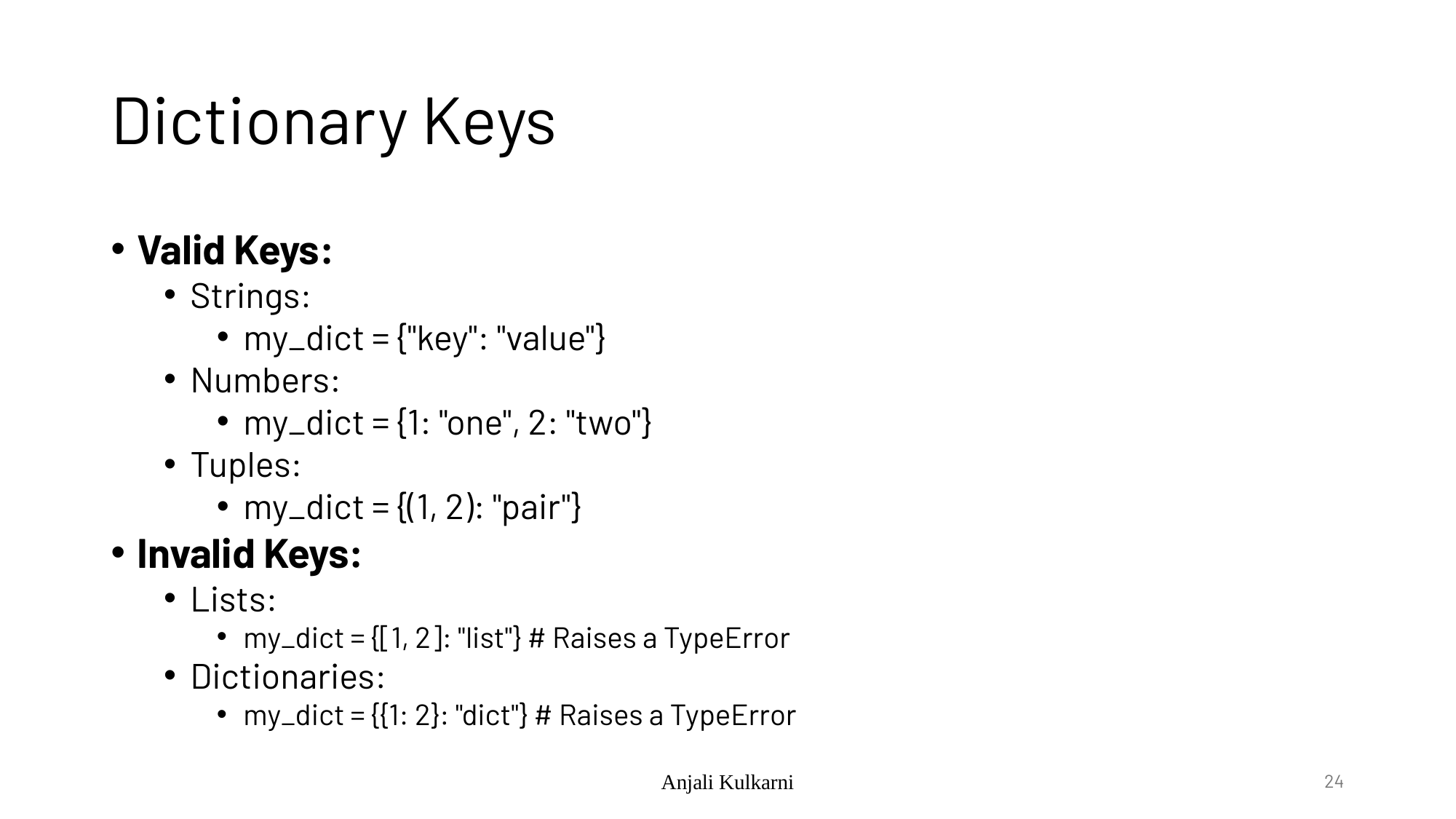

# Dictionary Keys
Valid Keys:
Strings:
my_dict = {"key": "value"}
Numbers:
my_dict = {1: "one", 2: "two"}
Tuples:
my_dict = {(1, 2): "pair"}
Invalid Keys:
Lists:
my_dict = {[1, 2]: "list"} # Raises a TypeError
Dictionaries:
my_dict = {{1: 2}: "dict"} # Raises a TypeError

Anjali Kulkarni
24